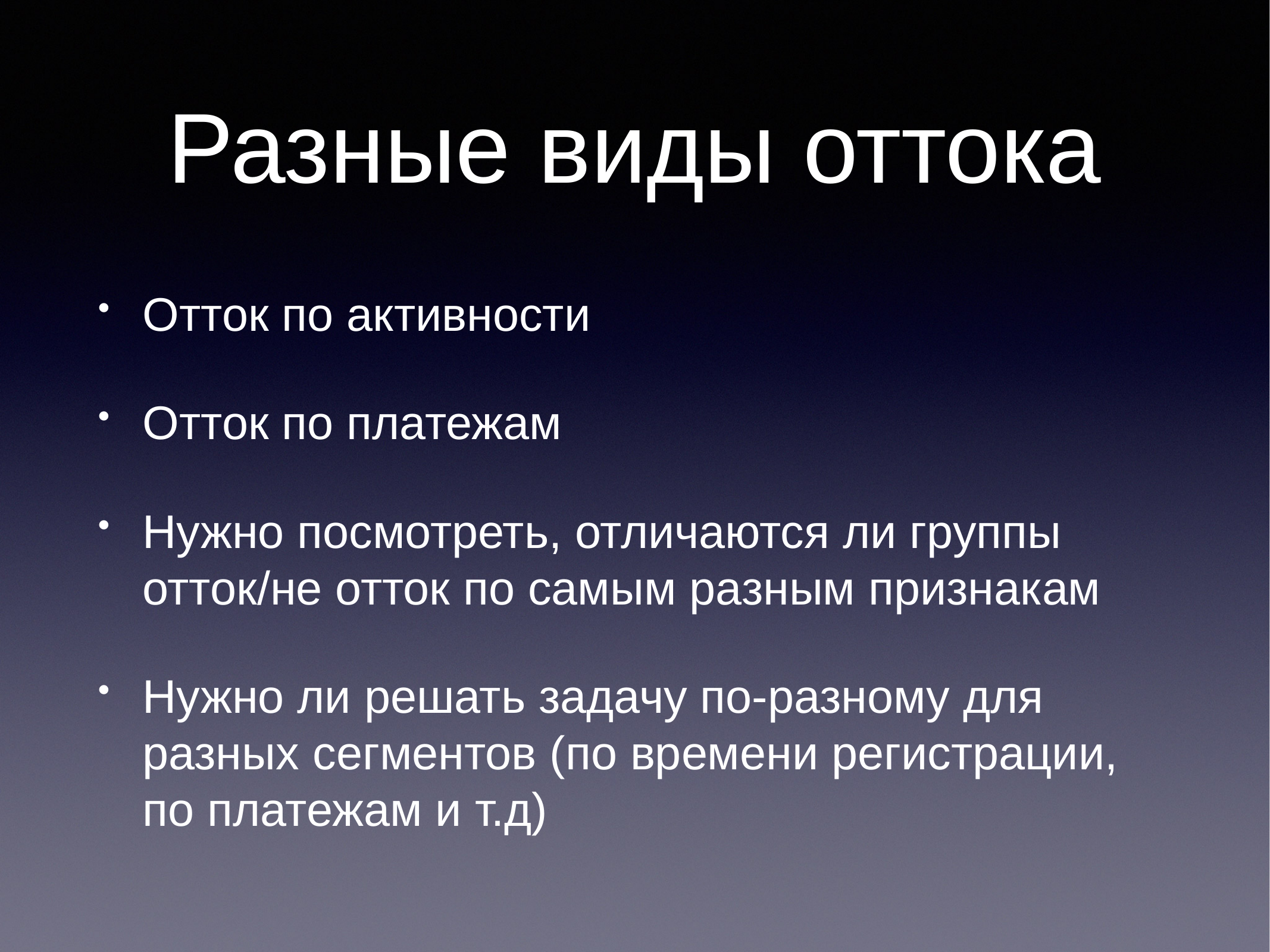

# Разные виды оттока
Отток по активности
Отток по платежам
Нужно посмотреть, отличаются ли группы отток/не отток по самым разным признакам
Нужно ли решать задачу по-разному для разных сегментов (по времени регистрации, по платежам и т.д)